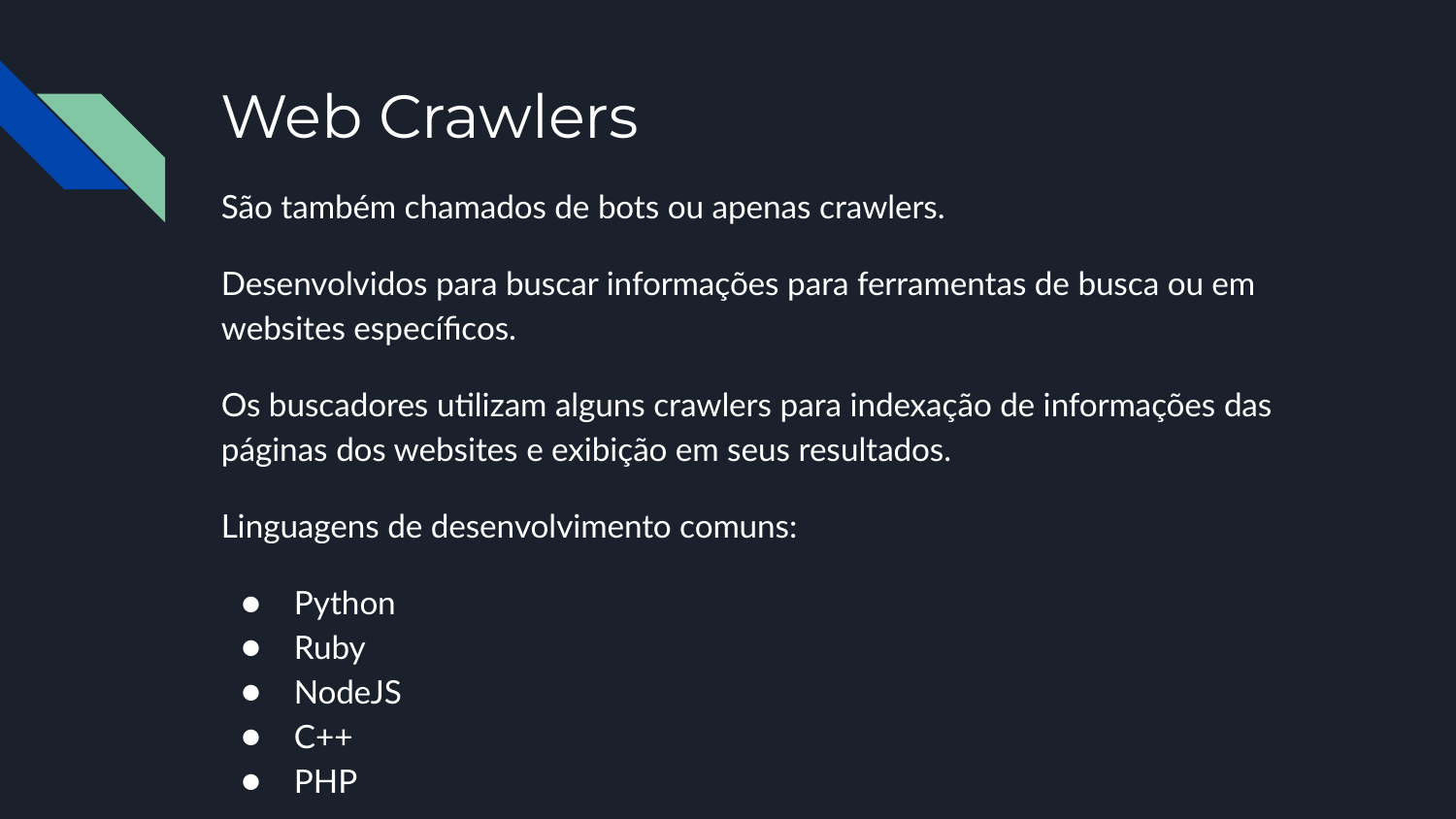

# Web Crawlers
São também chamados de bots ou apenas crawlers.
Desenvolvidos para buscar informações para ferramentas de busca ou em websites específicos.
Os buscadores utilizam alguns crawlers para indexação de informações das páginas dos websites e exibição em seus resultados.
Linguagens de desenvolvimento comuns:
Python
Ruby
NodeJS
C++
PHP